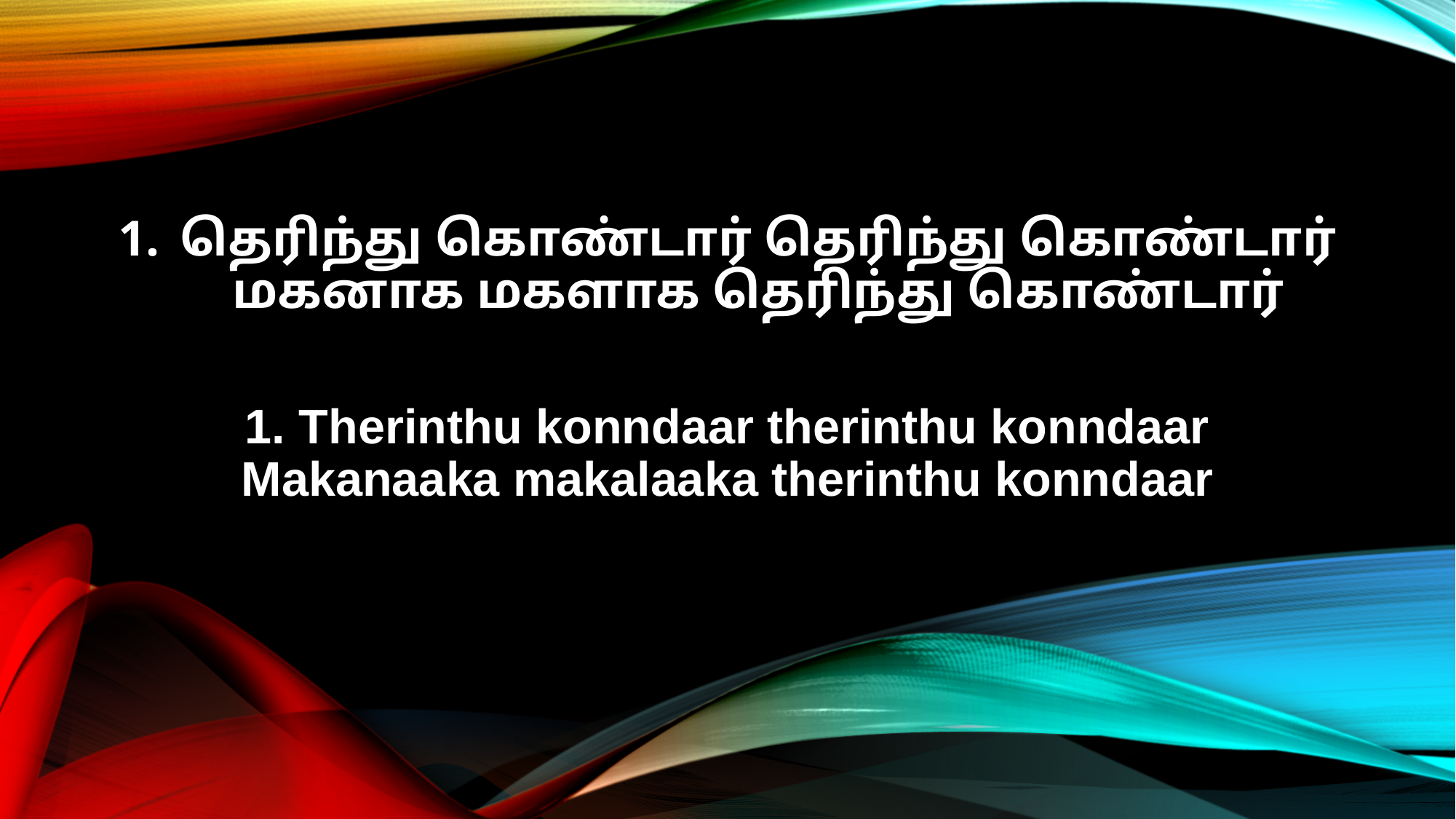

தெரிந்து கொண்டார் தெரிந்து கொண்டார்
மகனாக மகளாக தெரிந்து கொண்டார்

1. Therinthu konndaar therinthu konndaar
Makanaaka makalaaka therinthu konndaar